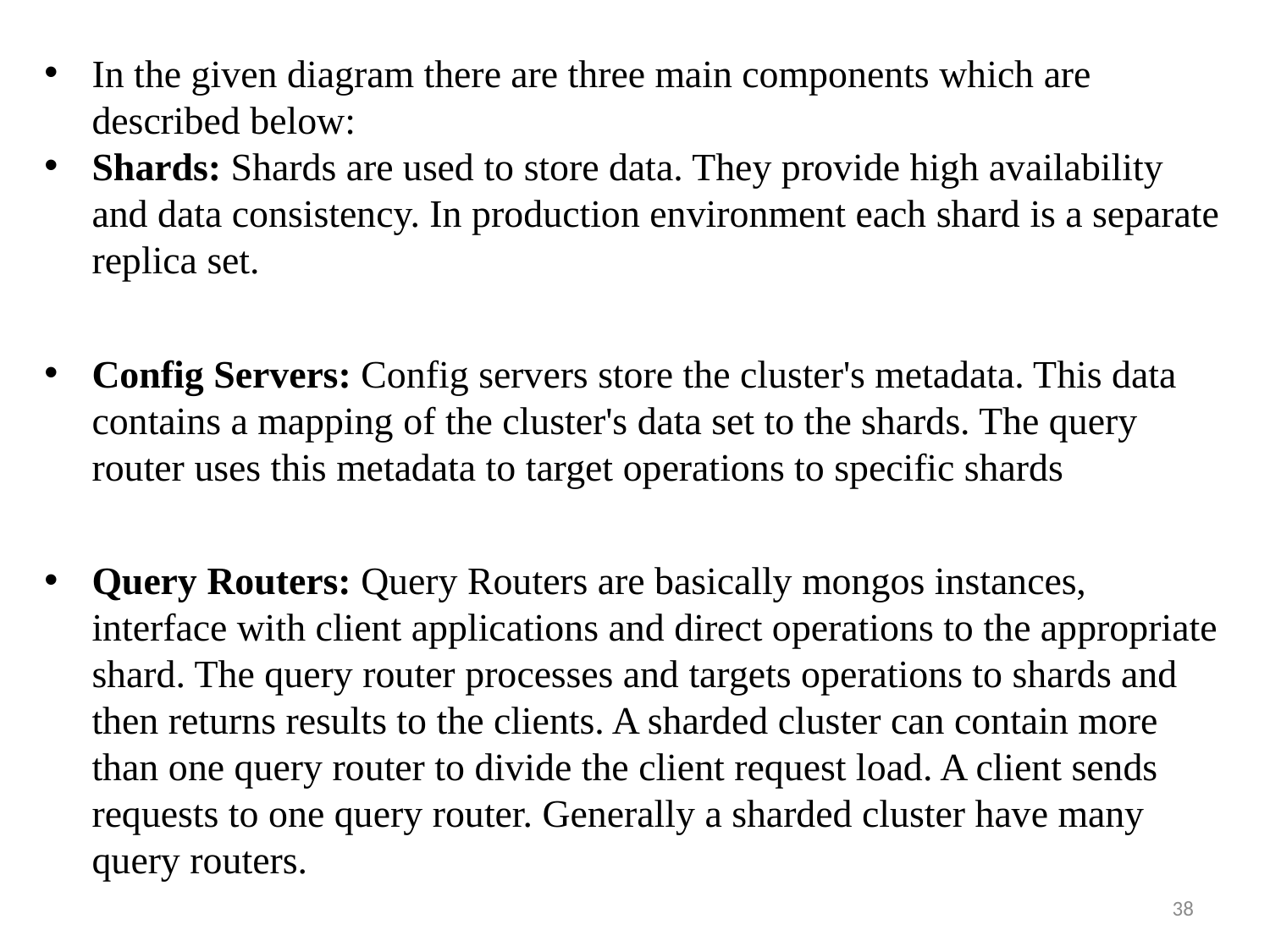

In the given diagram there are three main components which are described below:
Shards: Shards are used to store data. They provide high availability and data consistency. In production environment each shard is a separate replica set.

Config Servers: Config servers store the cluster's metadata. This data contains a mapping of the cluster's data set to the shards. The query router uses this metadata to target operations to specific shards

Query Routers: Query Routers are basically mongos instances, interface with client applications and direct operations to the appropriate shard. The query router processes and targets operations to shards and then returns results to the clients. A sharded cluster can contain more than one query router to divide the client request load. A client sends requests to one query router. Generally a sharded cluster have many query routers.

38